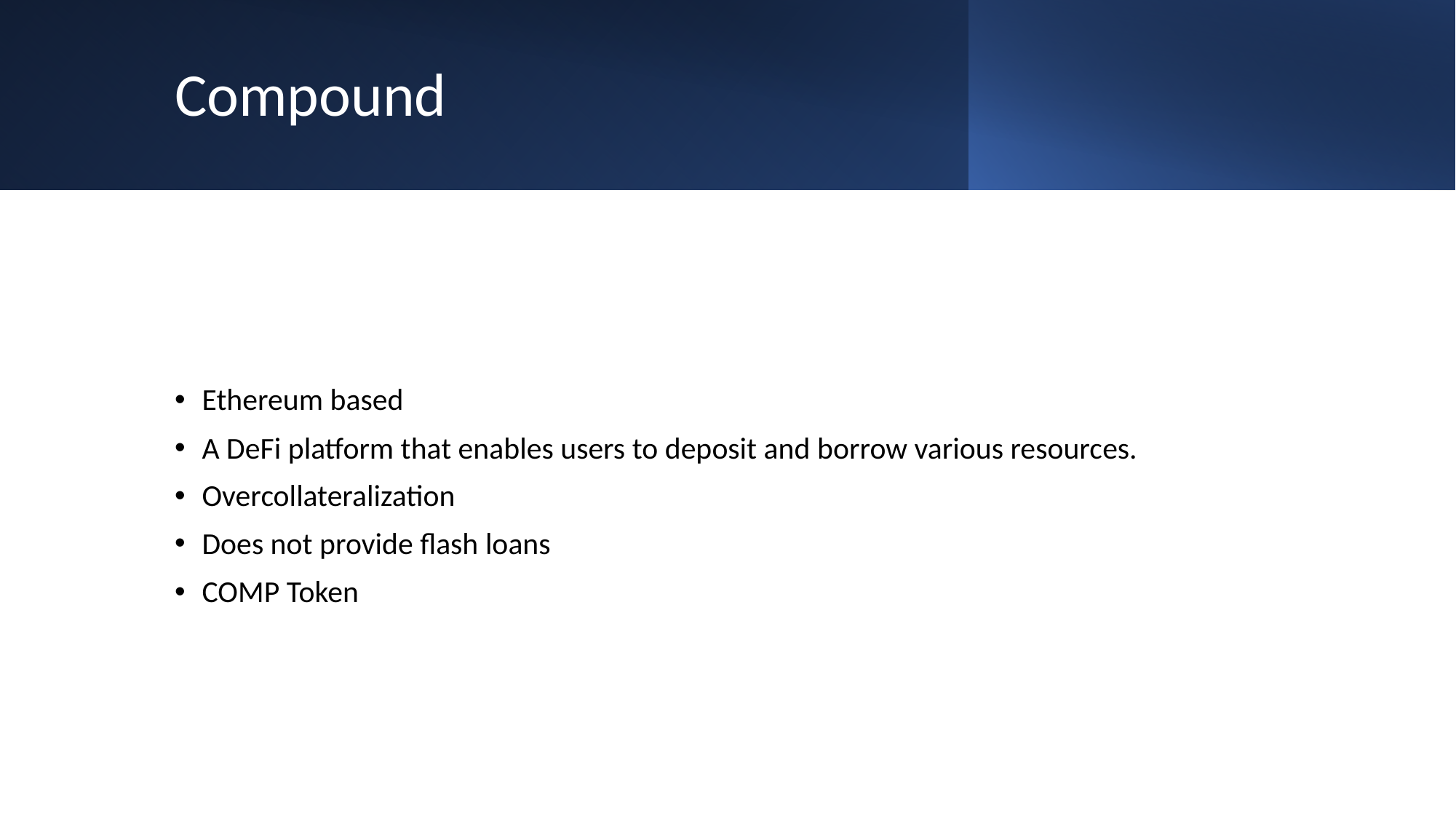

# Compound
Ethereum based
A DeFi platform that enables users to deposit and borrow various resources.
Overcollateralization
Does not provide flash loans
COMP Token